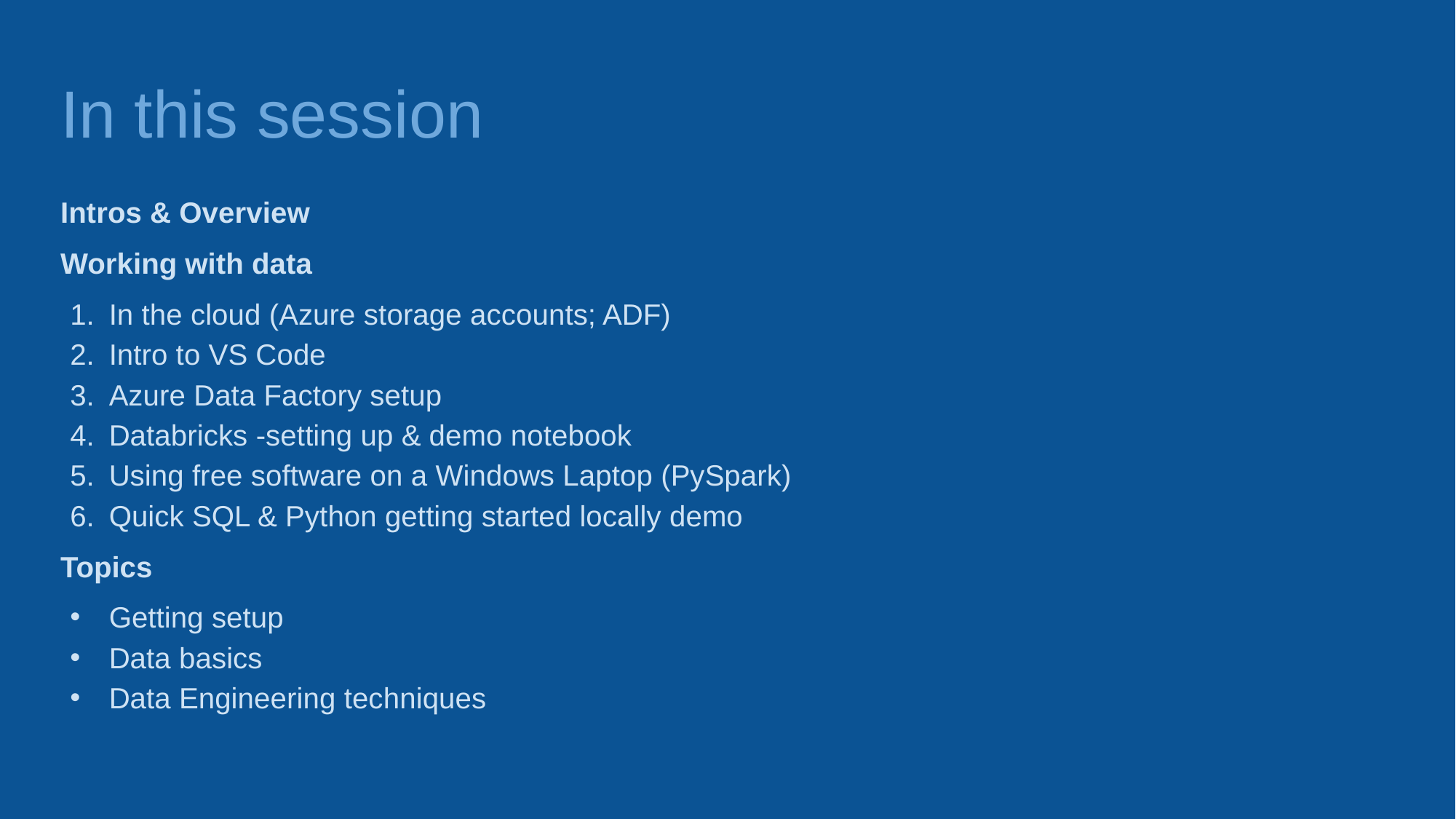

# In this session
Intros & Overview
Working with data
In the cloud (Azure storage accounts; ADF)
Intro to VS Code
Azure Data Factory setup
Databricks -setting up & demo notebook
Using free software on a Windows Laptop (PySpark)
Quick SQL & Python getting started locally demo
Topics
Getting setup
Data basics
Data Engineering techniques